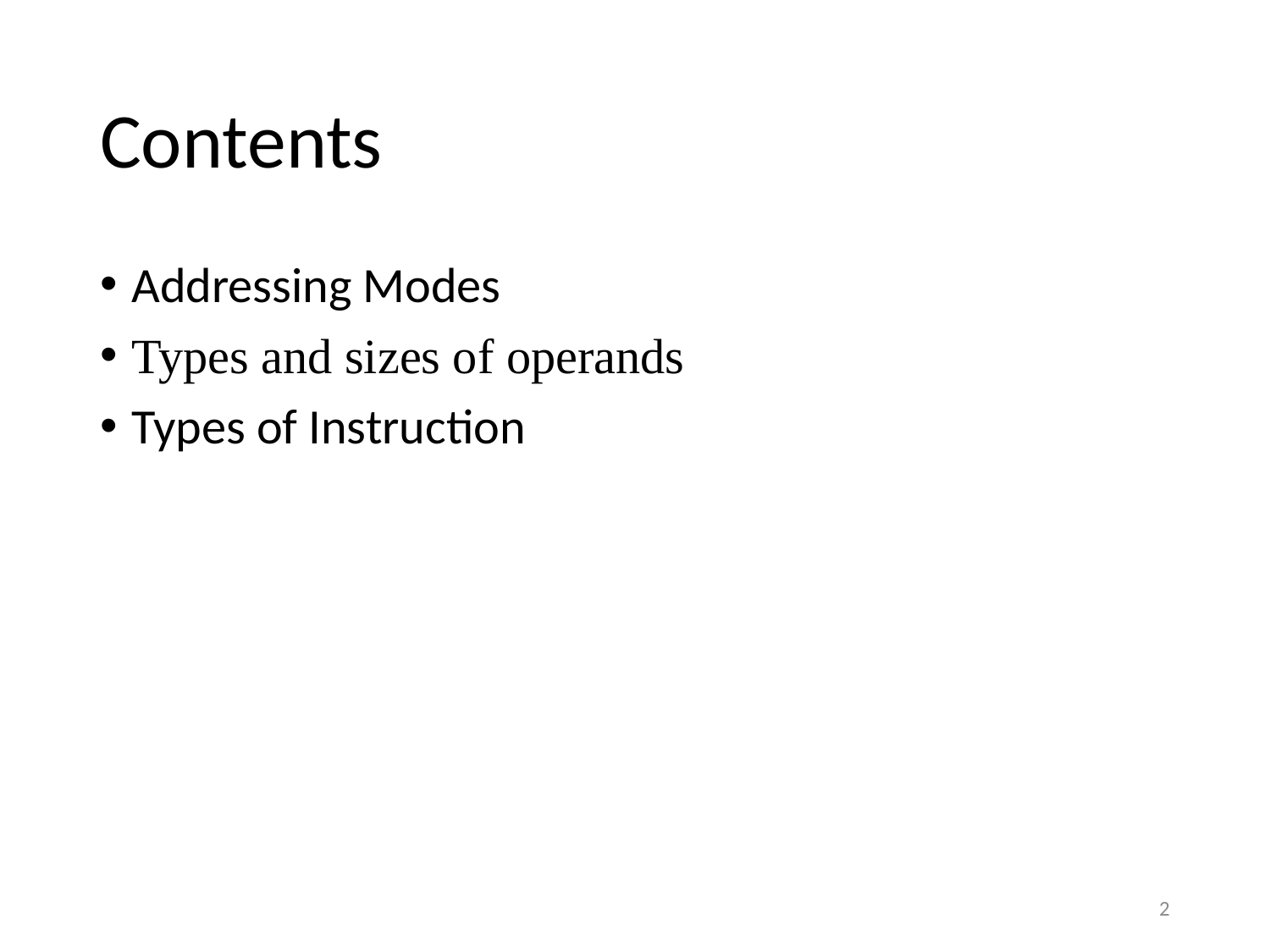

# Contents
Addressing Modes
Types and sizes of operands
Types of Instruction
2